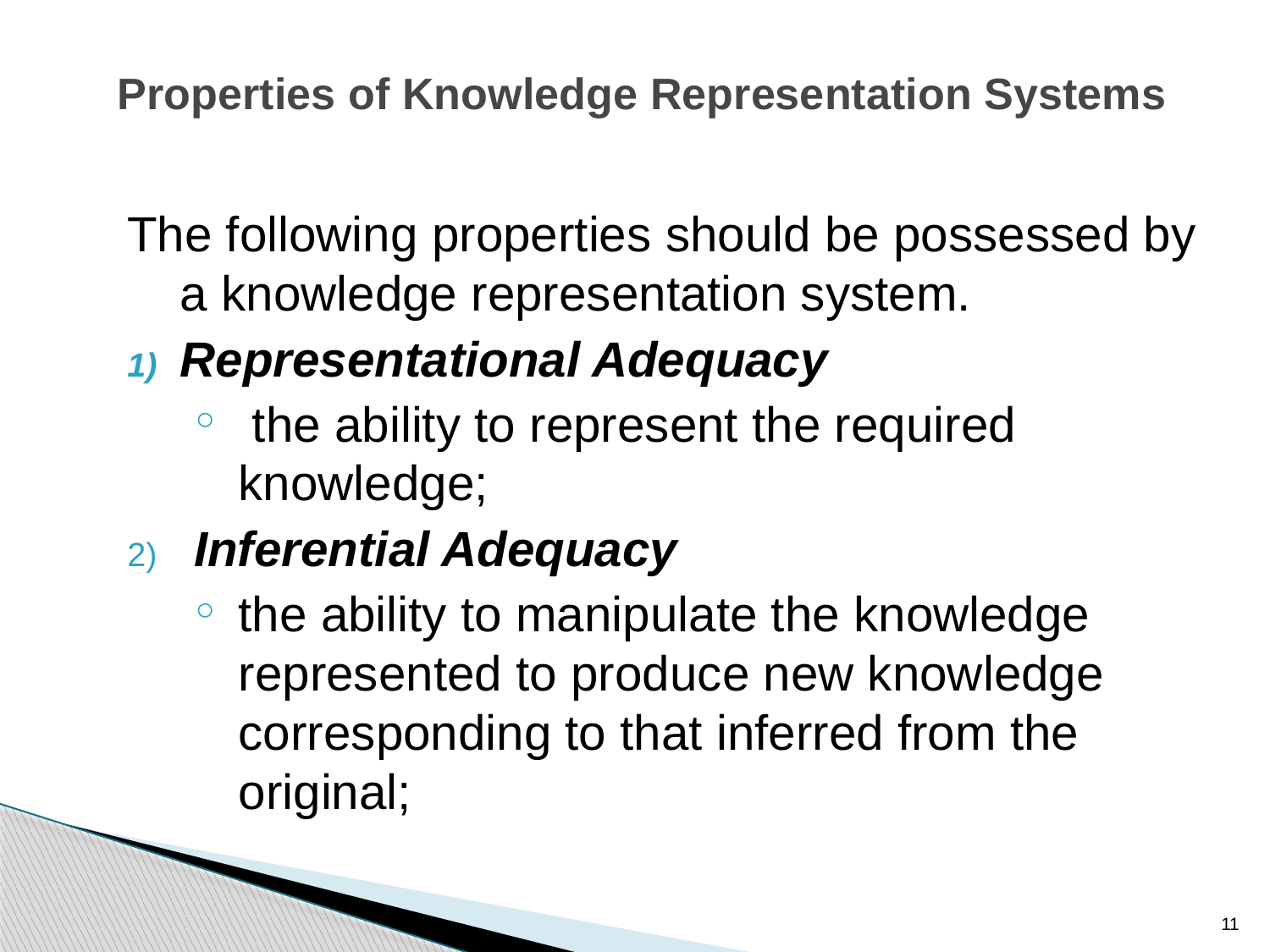

# Properties of Knowledge Representation Systems
The following properties should be possessed by a knowledge representation system.
Representational Adequacy
 the ability to represent the required knowledge;
 Inferential Adequacy
the ability to manipulate the knowledge represented to produce new knowledge corresponding to that inferred from the original;
11